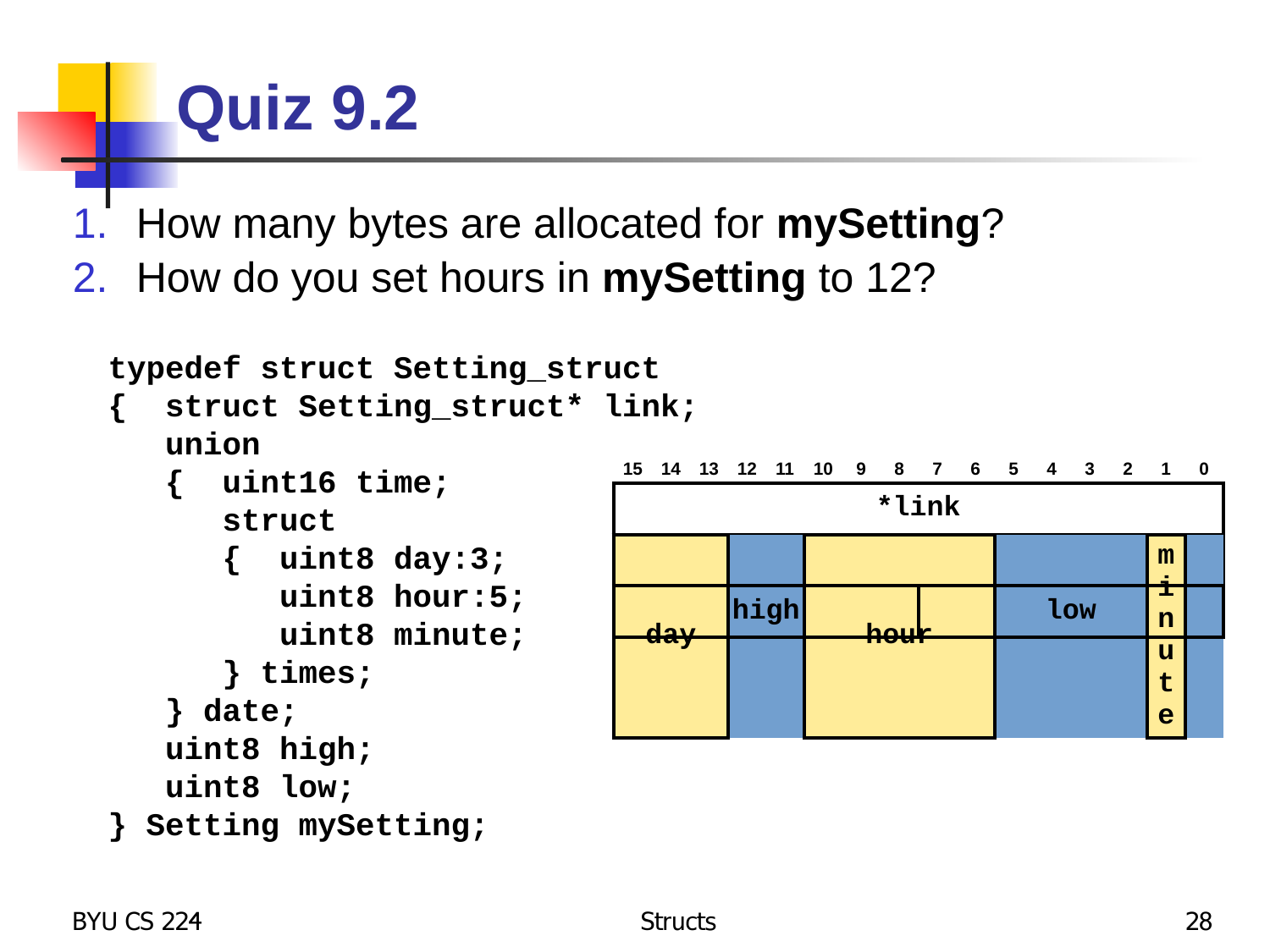

# Quiz 9.2
How many bytes are allocated for mySetting?
How do you set hours in mySetting to 12?
typedef struct Setting_struct
{  struct Setting_struct* link;
   union
   {  uint16 time;
      struct
      {  uint8 day:3;
         uint8 hour:5;
         uint8 minute;
      } times;
   } date;
   uint8 high;
   uint8 low;
} Setting mySetting;
| 15 | 14 | 13 | 12 | 11 | 10 | 9 | 8 | 7 | 6 | 5 | 4 | 3 | 2 | 1 | 0 |
| --- | --- | --- | --- | --- | --- | --- | --- | --- | --- | --- | --- | --- | --- | --- | --- |
| \*link |  |  |  |  |  |  |  |  |  |  |  |  |  |  |  |
| time |
| --- |
| day |  |  | hour |  |  |  |  | minute |  |  |  |  |  |  |  |
| --- | --- | --- | --- | --- | --- | --- | --- | --- | --- | --- | --- | --- | --- | --- | --- |
| high | low |
| --- | --- |
BYU CS 224
Structs
28